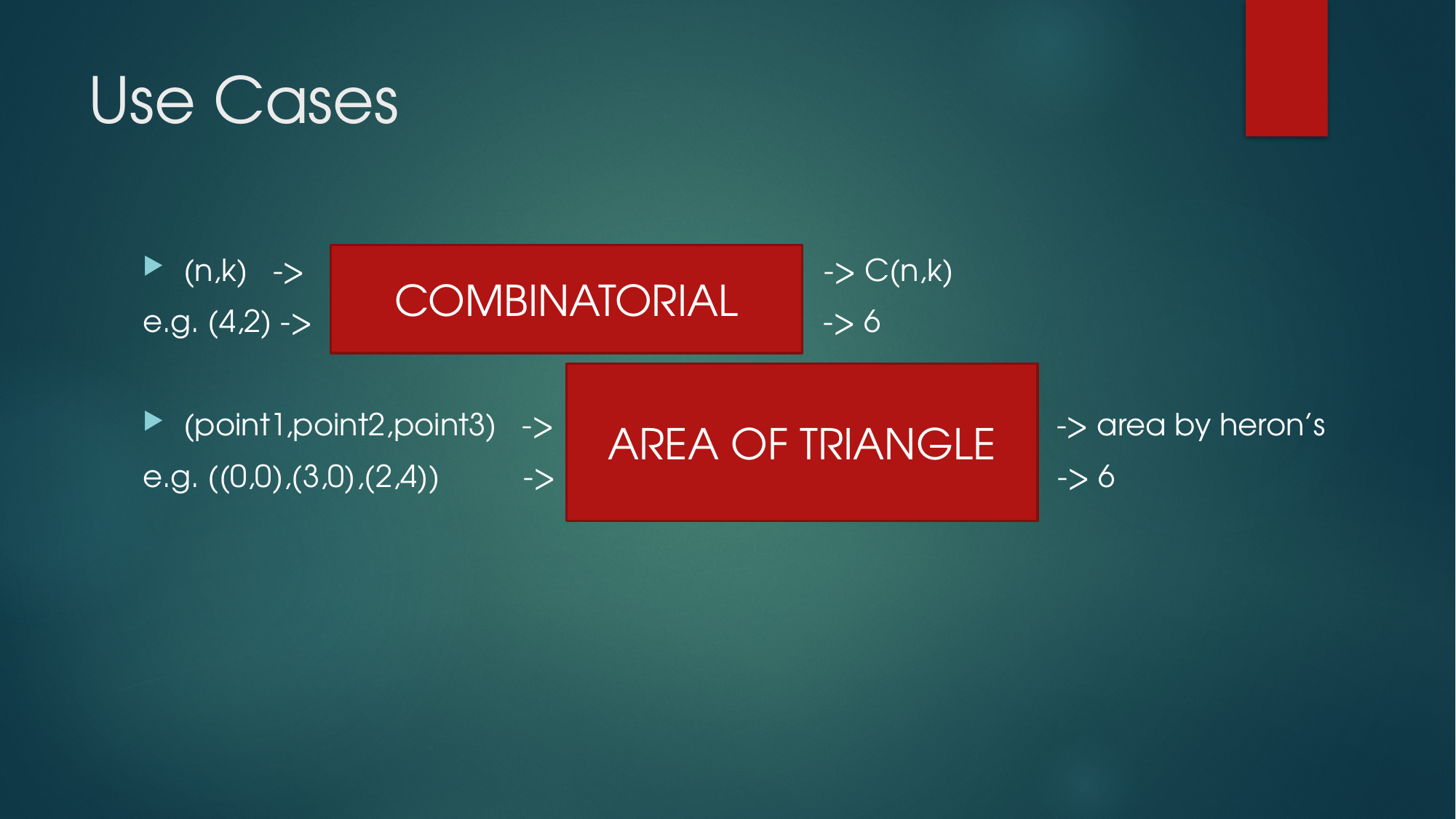

# Use Cases
(n,k)   ->                                                              -> C(n,k)
e.g. (4,2) ->                                                             -> 6

(point1,point2,point3)   ->                                                            -> area by heron’s
e.g. ((0,0),(3,0),(2,4))          ->                                                            -> 6

COMBINATORIAL
AREA OF TRIANGLE